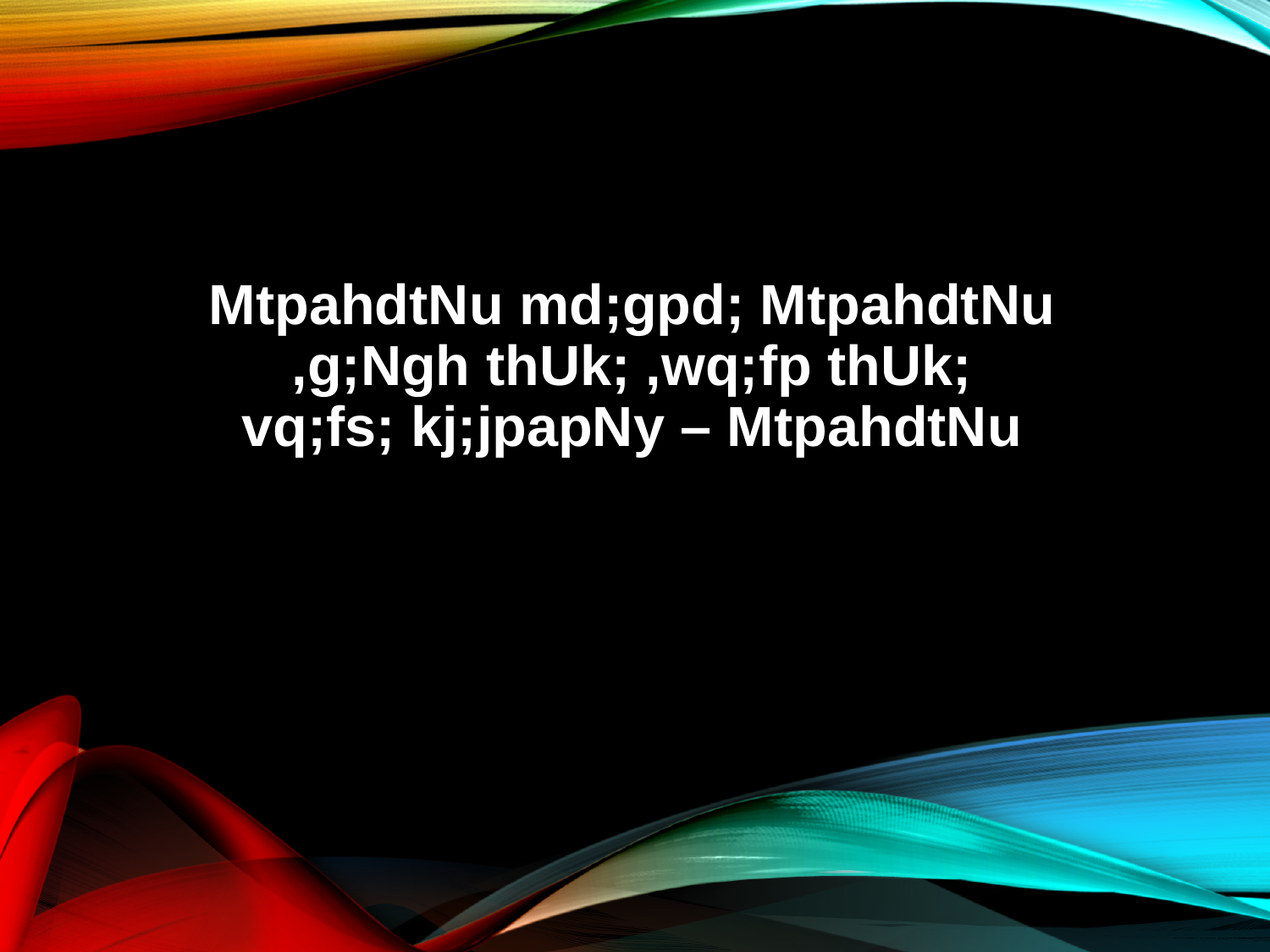

MtpahdtNu md;gpd; MtpahdtNu
,g;Ngh thUk; ,wq;fp thUk;
vq;fs; kj;jpapNy – MtpahdtNu